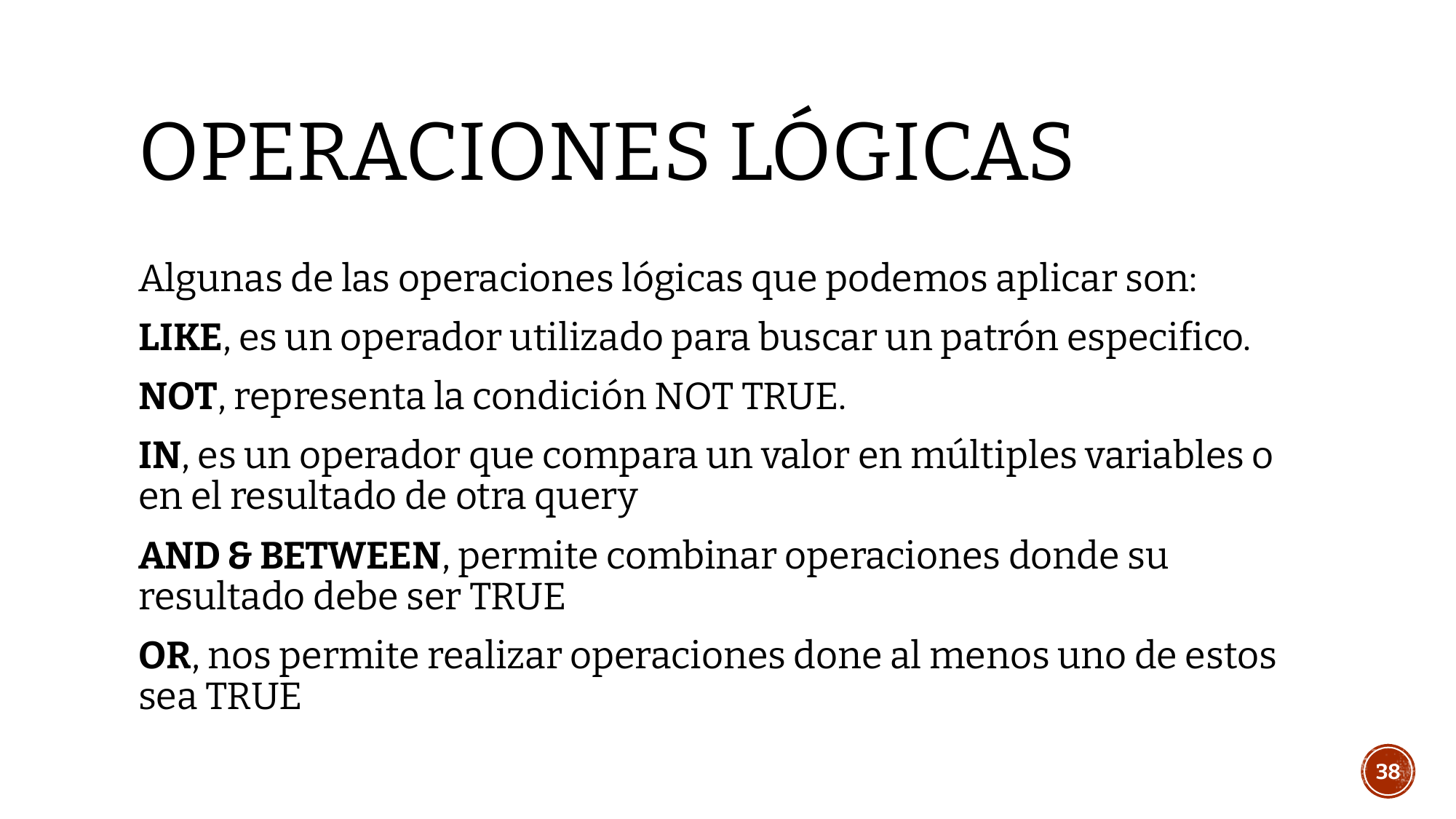

# Operaciones lógicas
Algunas de las operaciones lógicas que podemos aplicar son:
LIKE, es un operador utilizado para buscar un patrón especifico.
NOT, representa la condición NOT TRUE.
IN, es un operador que compara un valor en múltiples variables o en el resultado de otra query
AND & BETWEEN, permite combinar operaciones donde su resultado debe ser TRUE
OR, nos permite realizar operaciones done al menos uno de estos sea TRUE
38